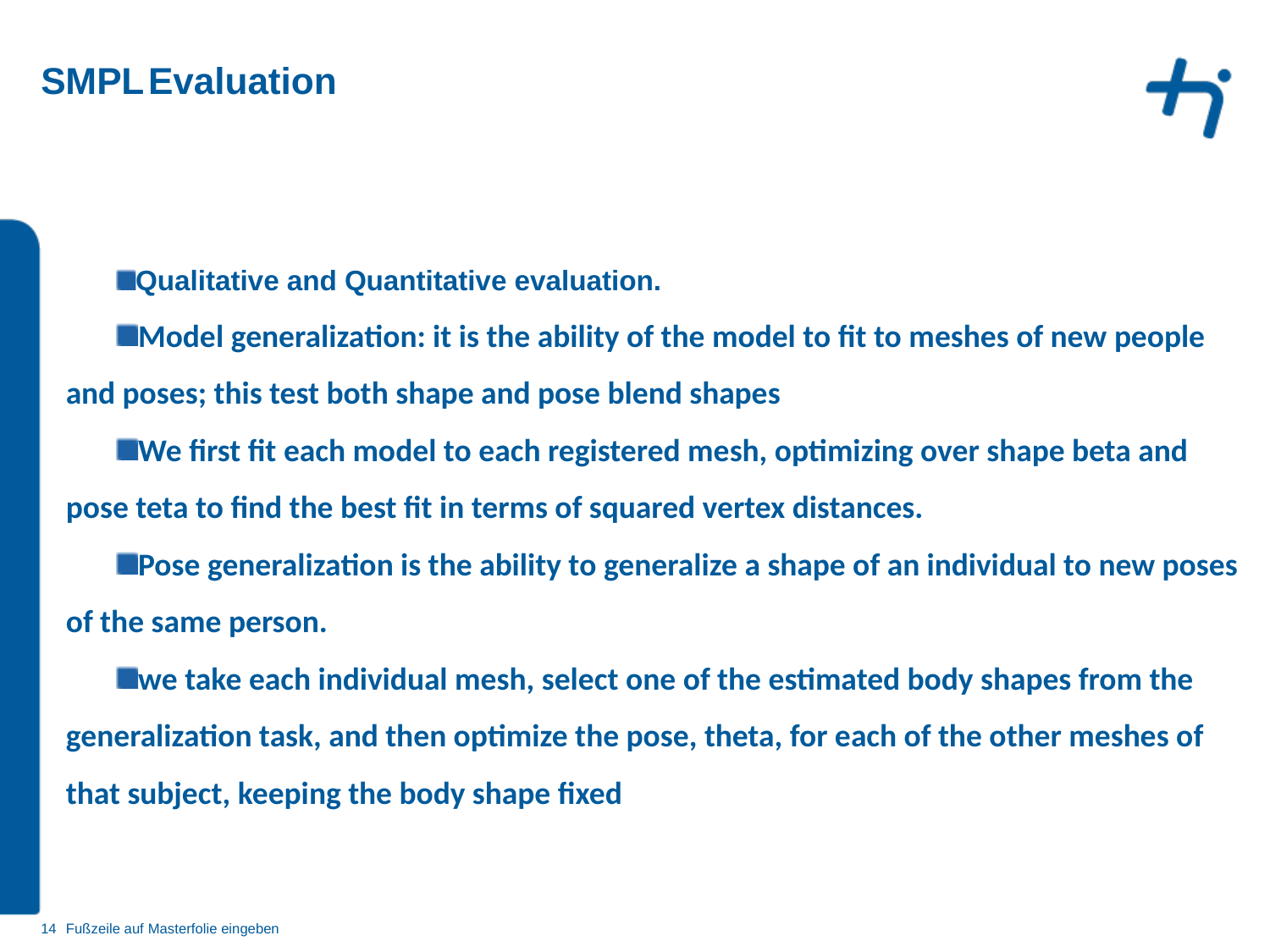

# SMPL Evaluation
Qualitative and Quantitative evaluation.
Model generalization: it is the ability of the model to fit to meshes of new people and poses; this test both shape and pose blend shapes
We first fit each model to each registered mesh, optimizing over shape beta and pose teta to find the best fit in terms of squared vertex distances.
Pose generalization is the ability to generalize a shape of an individual to new poses of the same person.
we take each individual mesh, select one of the estimated body shapes from the generalization task, and then optimize the pose, theta, for each of the other meshes of that subject, keeping the body shape fixed

14